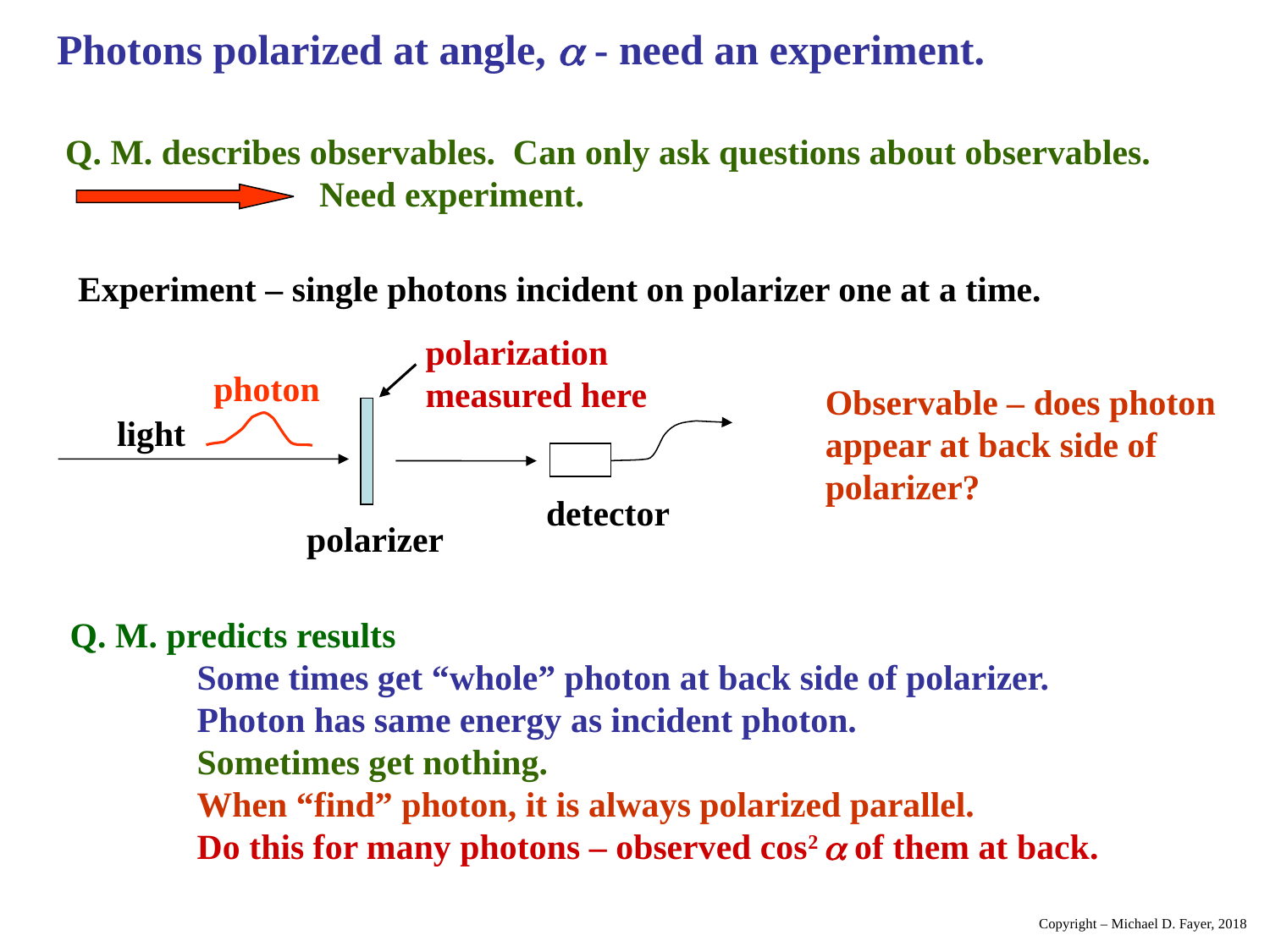

Photons polarized at angle, α - need an experiment.

Q. M. describes observables.  Can only ask questions about observables.
		Need experiment.

Experiment – single photons incident on polarizer one at a time.
polarization
measured here
photon
Observable – does photon
appear at back side of
polarizer?

light

detector
polarizer

Q. M. predicts results
	Some times get “whole” photon at back side of polarizer.
	Photon has same energy as incident photon.
	Sometimes get nothing.
	When “find” photon, it is always polarized parallel.
	Do this for many photons – observed cos2 α of them at back.
Copyright – Michael D. Fayer, 2018